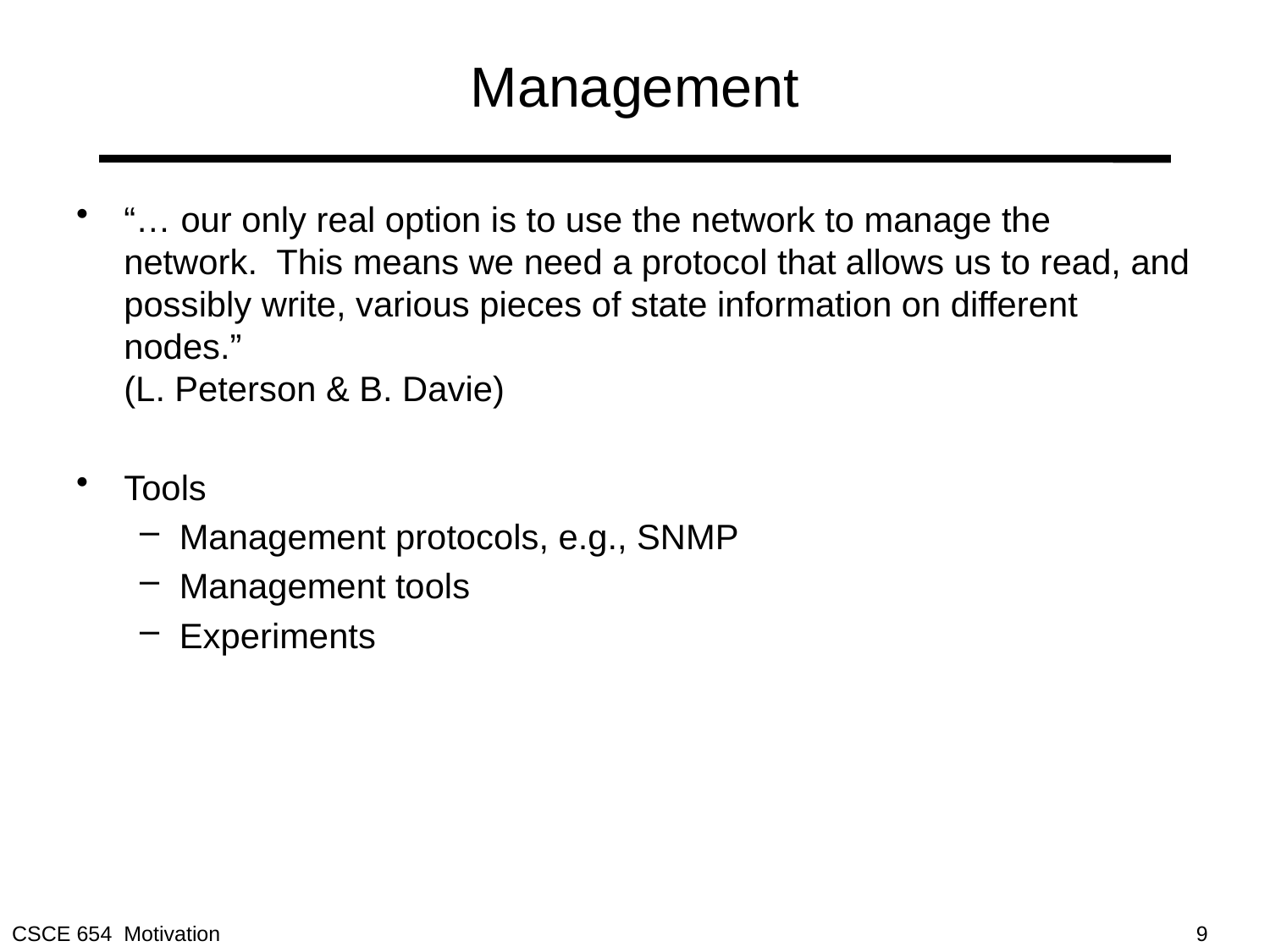

# Management
“… our only real option is to use the network to manage the network.  This means we need a protocol that allows us to read, and possibly write, various pieces of state information on different nodes.”
(L. Peterson & B. Davie)

Tools
Management protocols, e.g., SNMP
Management tools
Experiments